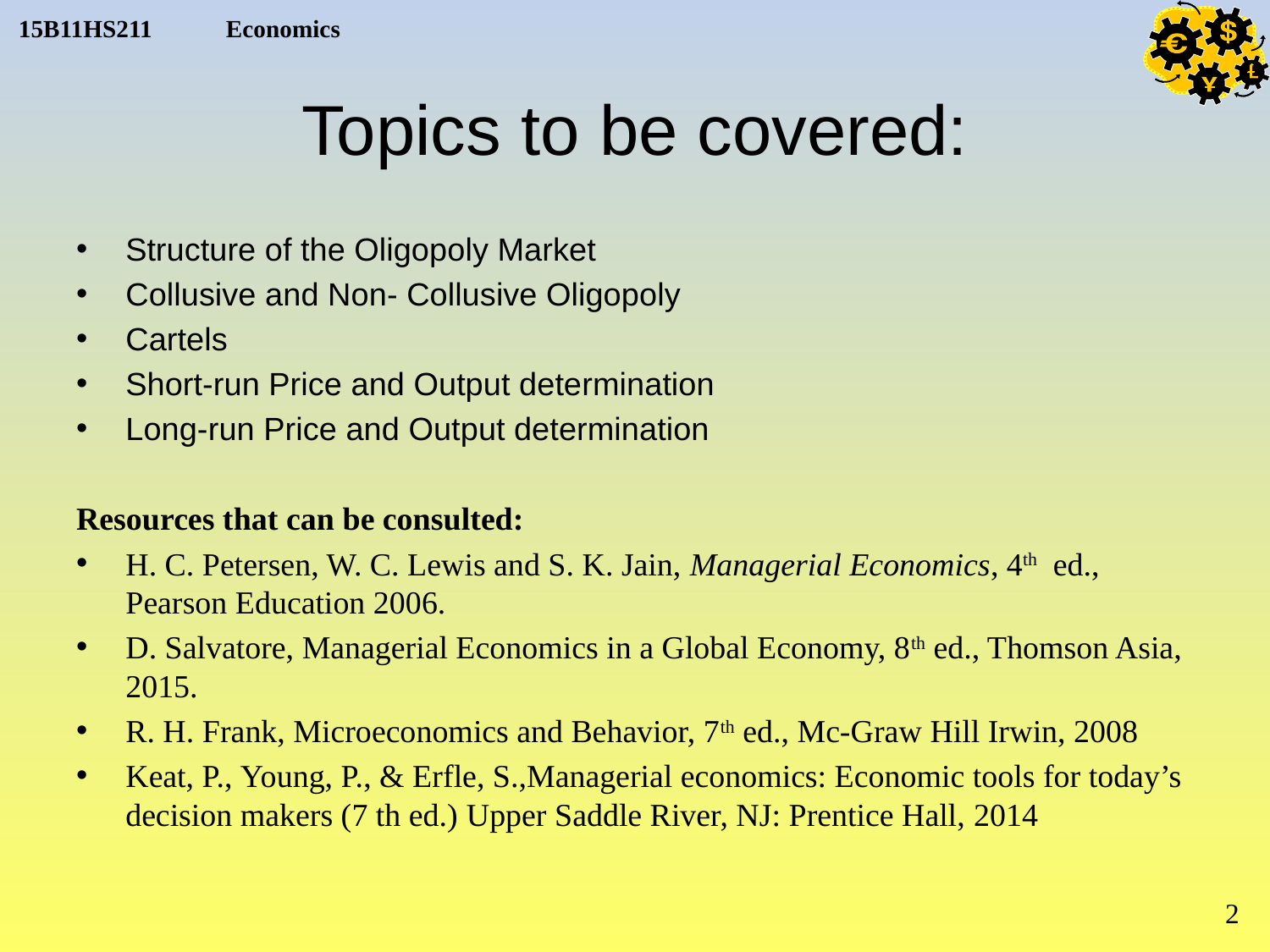

# Topics to be covered:
Structure of the Oligopoly Market
Collusive and Non- Collusive Oligopoly
Cartels
Short-run Price and Output determination
Long-run Price and Output determination

Resources that can be consulted:
H. C. Petersen, W. C. Lewis and S. K. Jain, Managerial Economics, 4th  ed., Pearson Education 2006.
D. Salvatore, Managerial Economics in a Global Economy, 8th ed., Thomson Asia, 2015.
R. H. Frank, Microeconomics and Behavior, 7th ed., Mc-Graw Hill Irwin, 2008
Keat, P., Young, P., & Erfle, S.,Managerial economics: Economic tools for today’s decision makers (7 th ed.) Upper Saddle River, NJ: Prentice Hall, 2014

2